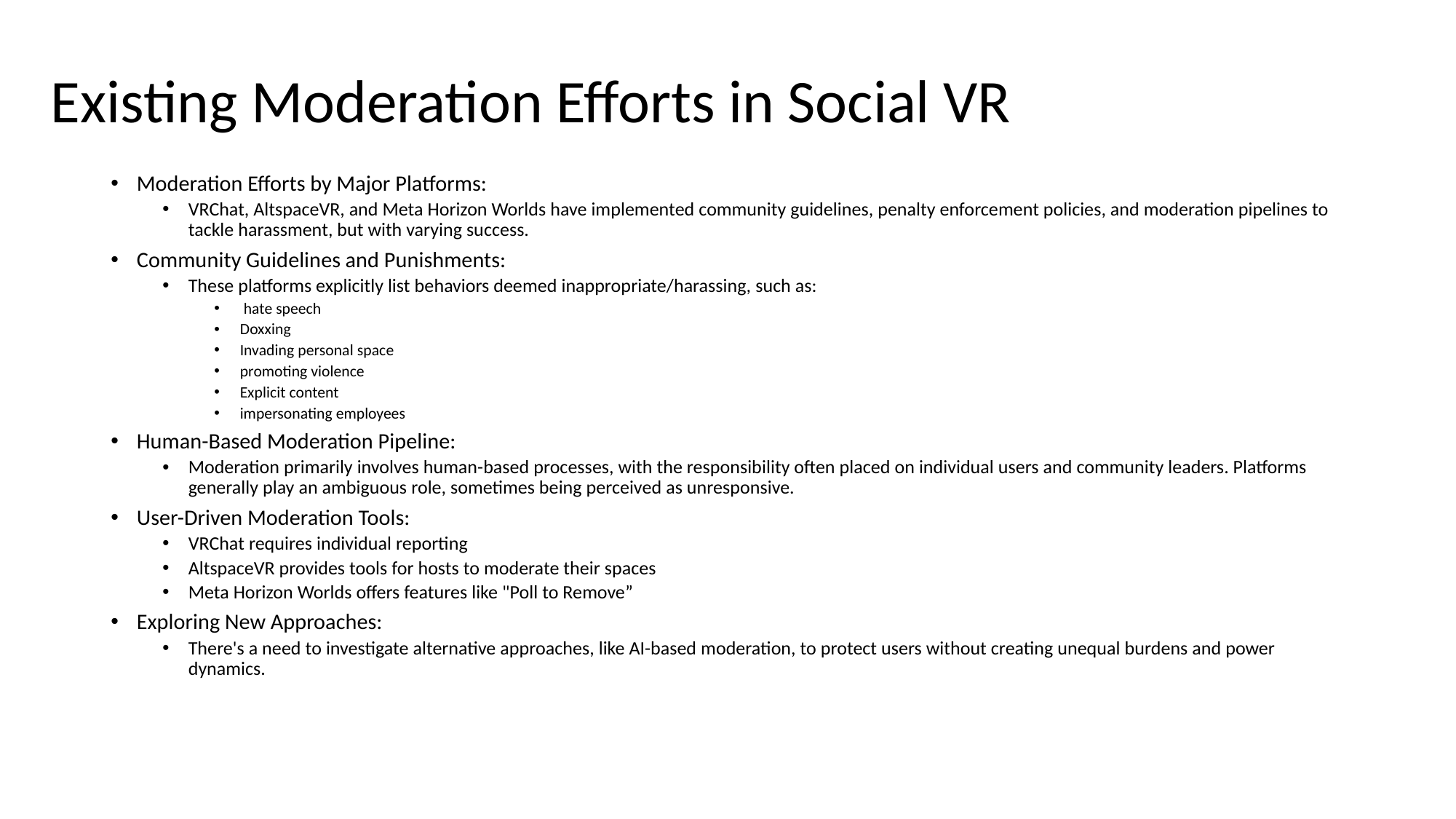

# Existing Moderation Efforts in Social VR
Moderation Efforts by Major Platforms:
VRChat, AltspaceVR, and Meta Horizon Worlds have implemented community guidelines, penalty enforcement policies, and moderation pipelines to tackle harassment, but with varying success.
Community Guidelines and Punishments:
These platforms explicitly list behaviors deemed inappropriate/harassing, such as:
 hate speech
Doxxing
Invading personal space
promoting violence
Explicit content
impersonating employees
Human-Based Moderation Pipeline:
Moderation primarily involves human-based processes, with the responsibility often placed on individual users and community leaders. Platforms generally play an ambiguous role, sometimes being perceived as unresponsive.
User-Driven Moderation Tools:
VRChat requires individual reporting
AltspaceVR provides tools for hosts to moderate their spaces
Meta Horizon Worlds offers features like "Poll to Remove”
Exploring New Approaches:
There's a need to investigate alternative approaches, like AI-based moderation, to protect users without creating unequal burdens and power dynamics.